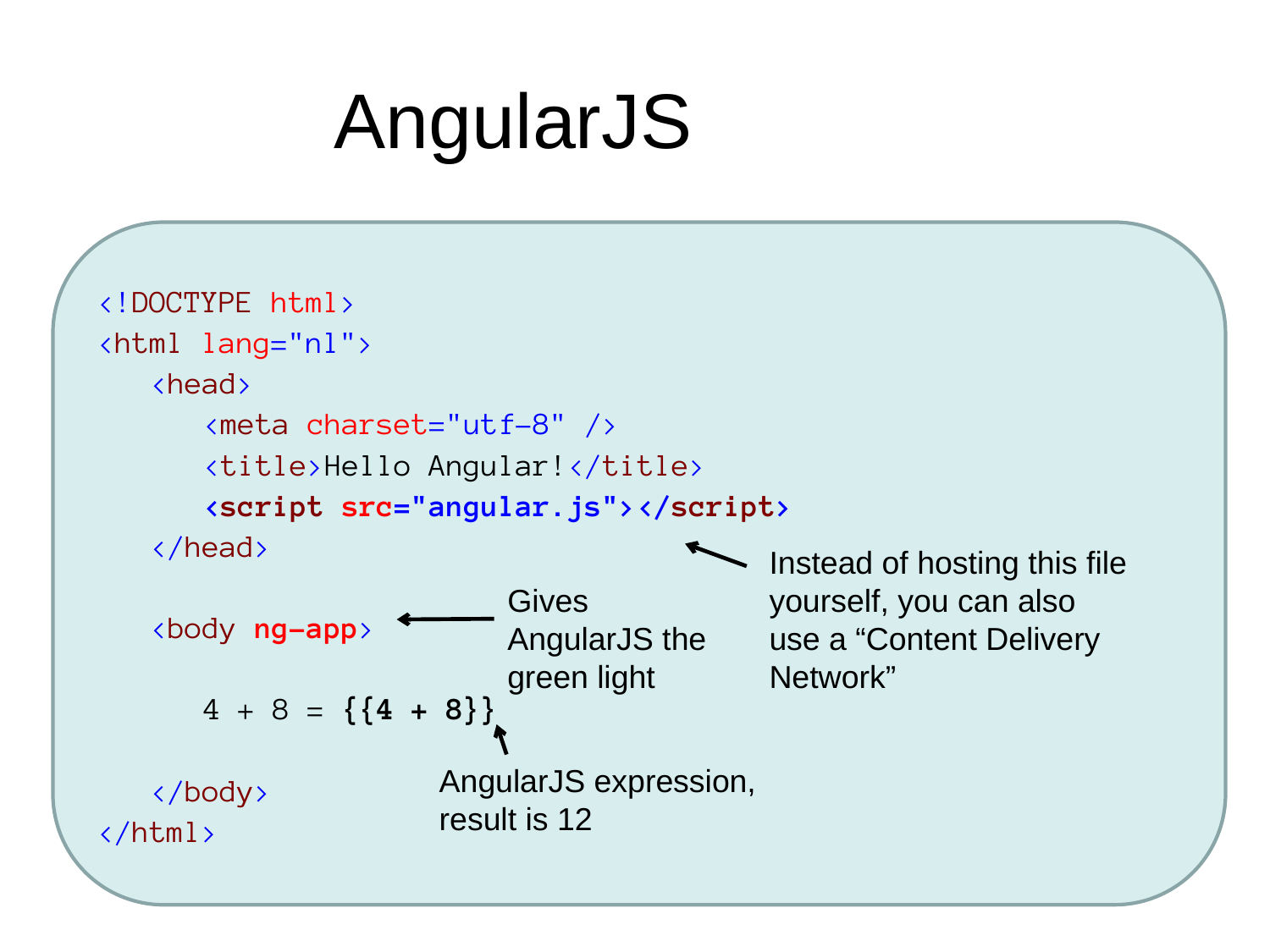

# AngularJS
<!DOCTYPE html>
<html lang="nl">
	<head>
		<meta charset="utf-8" />
		<title>Hello Angular!</title>
		<script src="angular.js"></script>
	</head>
	<body ng-app>
		4 + 8 = {{4 + 8}}
	</body>
</html>
Instead of hosting this file yourself, you can also use a “Content Delivery Network”
Gives AngularJS the green light
AngularJS expression, result is 12